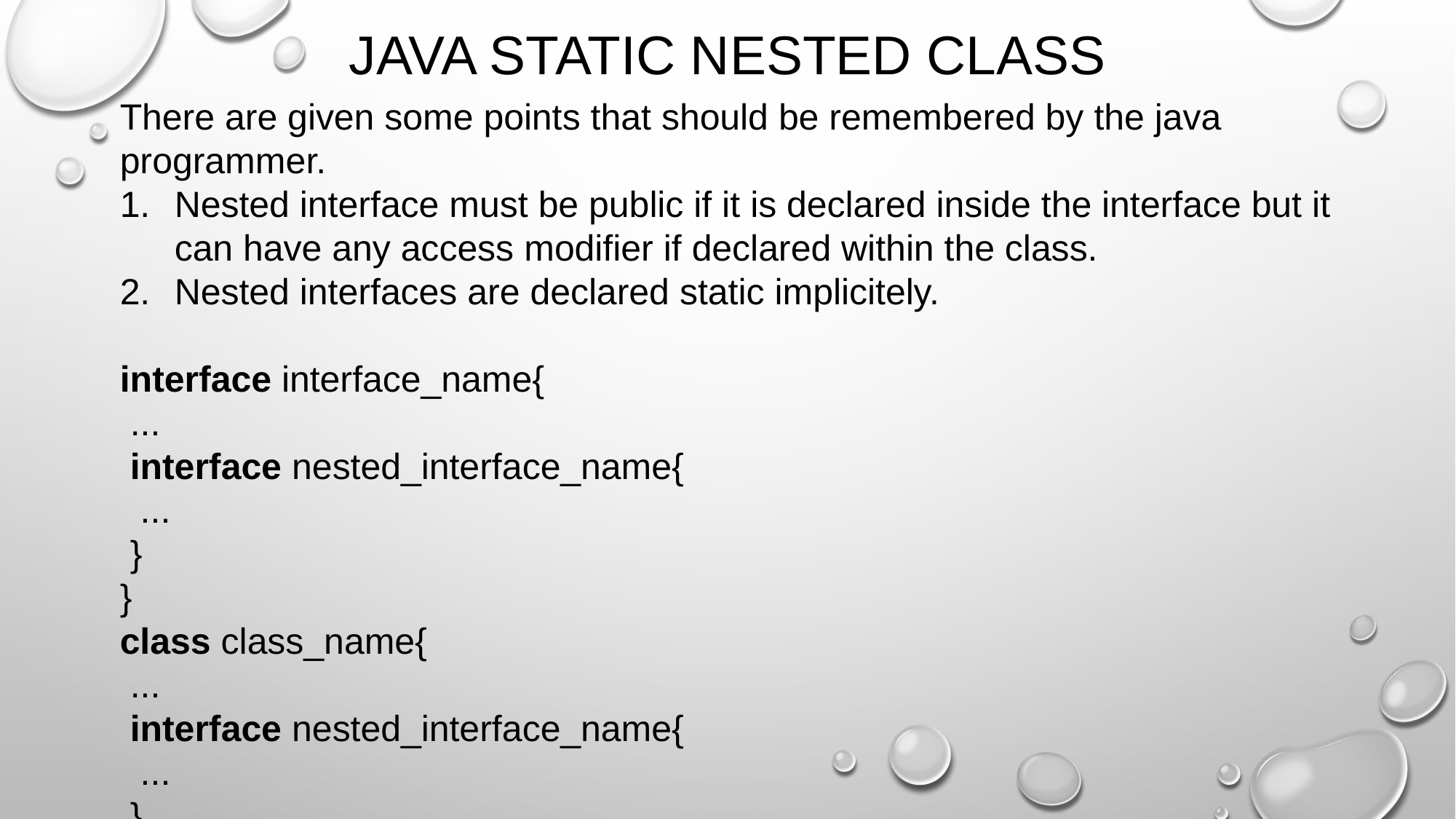

# Java static nested class
There are given some points that should be remembered by the java programmer.
Nested interface must be public if it is declared inside the interface but it can have any access modifier if declared within the class.
Nested interfaces are declared static implicitely.

interface interface_name{
 ...
 interface nested_interface_name{
  ...
 }
}
class class_name{
 ...
 interface nested_interface_name{
  ...
 }
}